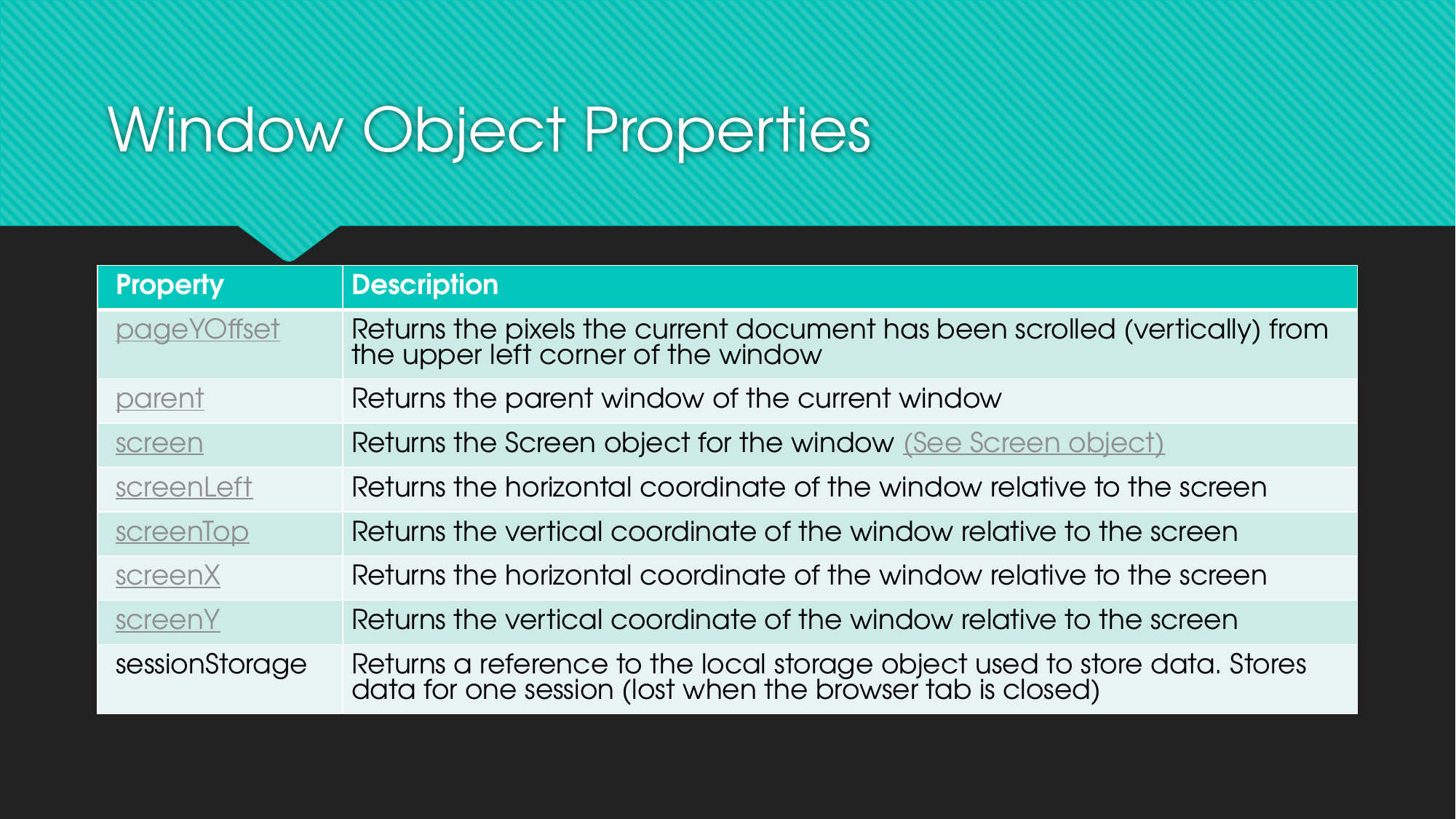

# Window Object Properties
| Property | Description |
| --- | --- |
| pageYOffset | Returns the pixels the current document has been scrolled (vertically) from the upper left corner of the window |
| parent | Returns the parent window of the current window |
| screen | Returns the Screen object for the window (See Screen object) |
| screenLeft | Returns the horizontal coordinate of the window relative to the screen |
| screenTop | Returns the vertical coordinate of the window relative to the screen |
| screenX | Returns the horizontal coordinate of the window relative to the screen |
| screenY | Returns the vertical coordinate of the window relative to the screen |
| sessionStorage | Returns a reference to the local storage object used to store data. Stores data for one session (lost when the browser tab is closed) |